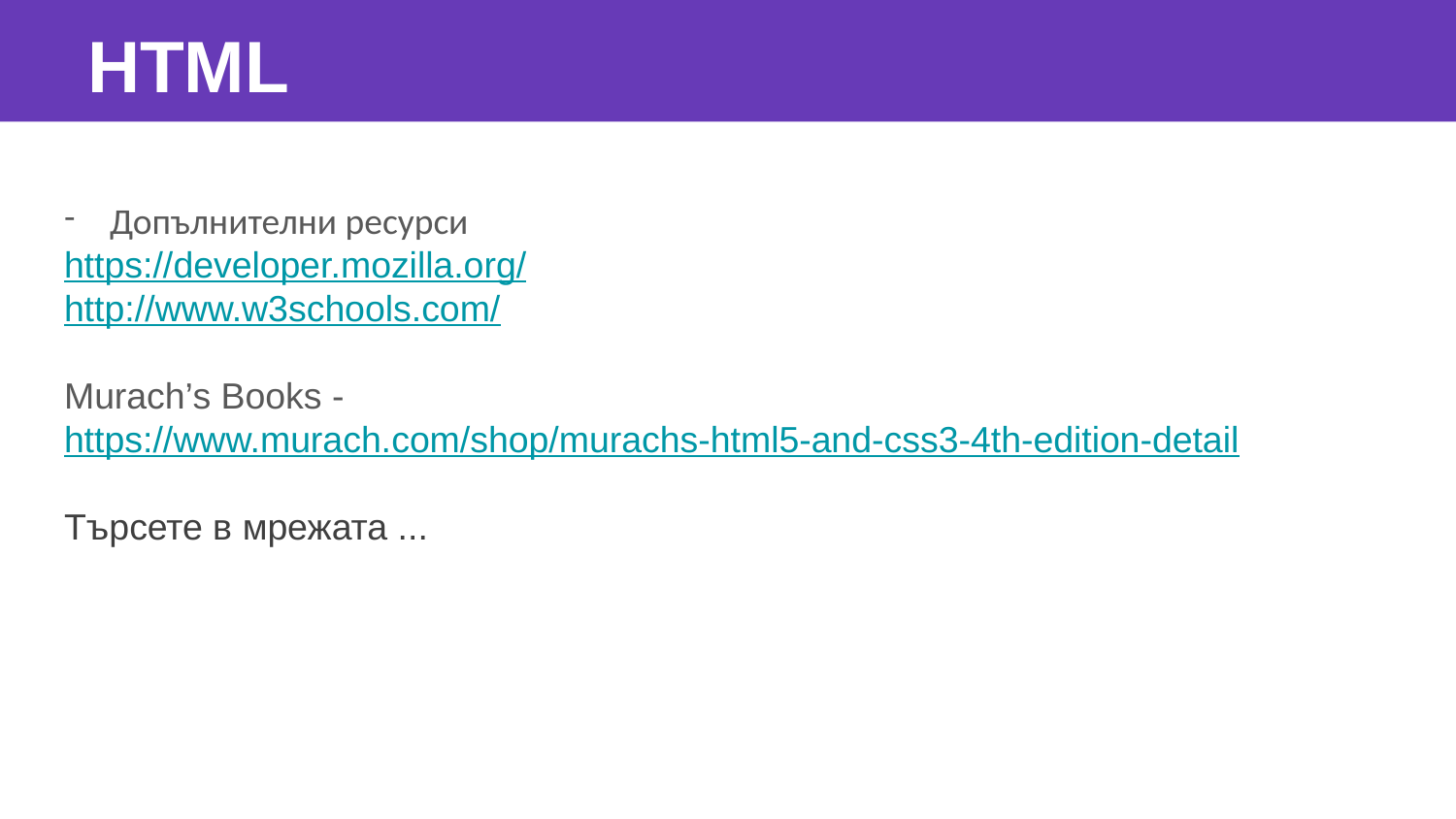

HTML
Допълнителни ресурси
https://developer.mozilla.org/
http://www.w3schools.com/

Murach’s Books - https://www.murach.com/shop/murachs-html5-and-css3-4th-edition-detail

Търсете в мрежата ...